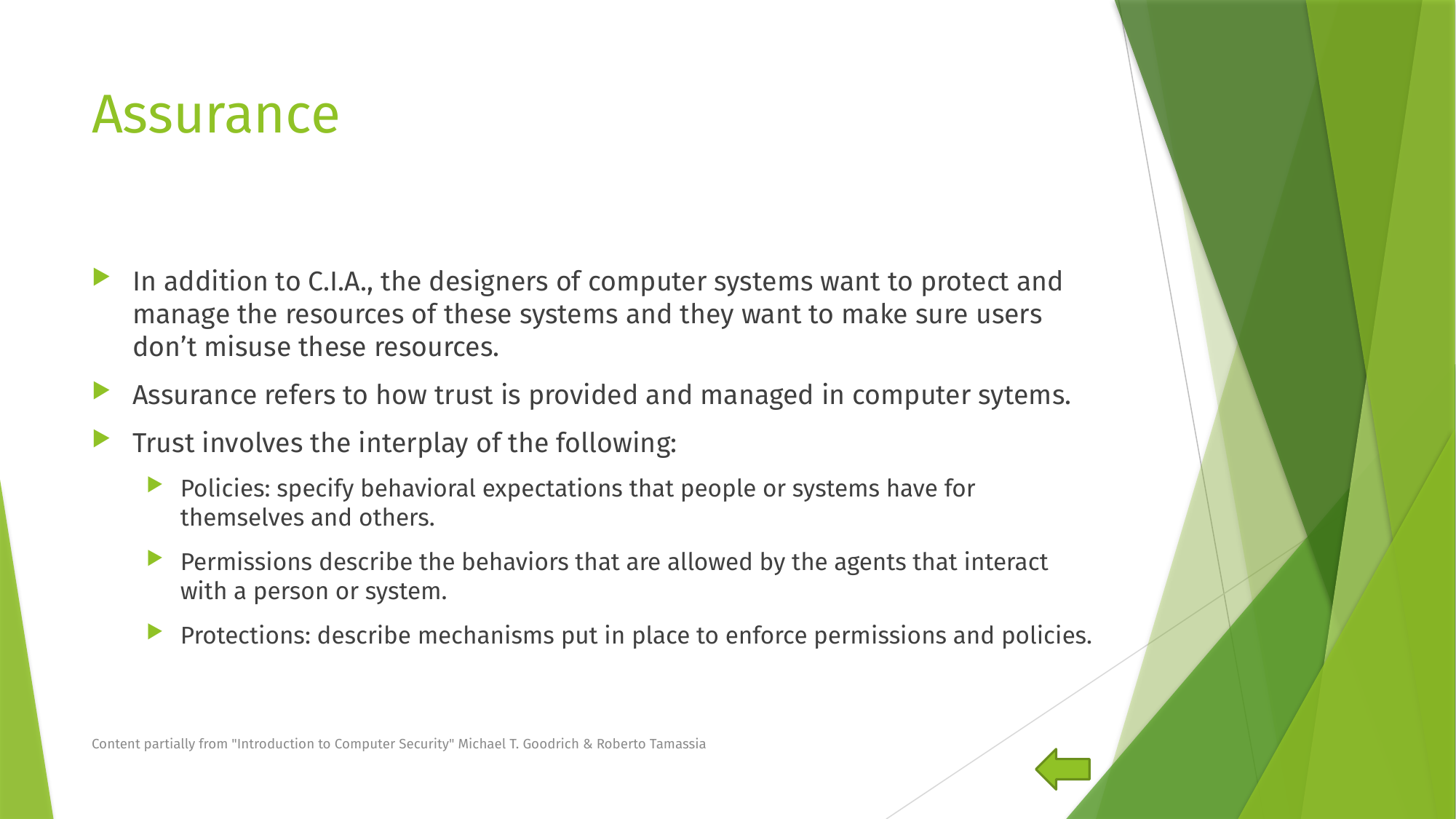

# Assurance
In addition to C.I.A., the designers of computer systems want to protect and manage the resources of these systems and they want to make sure users don’t misuse these resources.
Assurance refers to how trust is provided and managed in computer sytems.
Trust involves the interplay of the following:
Policies: specify behavioral expectations that people or systems have for themselves and others.
Permissions describe the behaviors that are allowed by the agents that interact with a person or system.
Protections: describe mechanisms put in place to enforce permissions and policies.
Content partially from "Introduction to Computer Security" Michael T. Goodrich & Roberto Tamassia